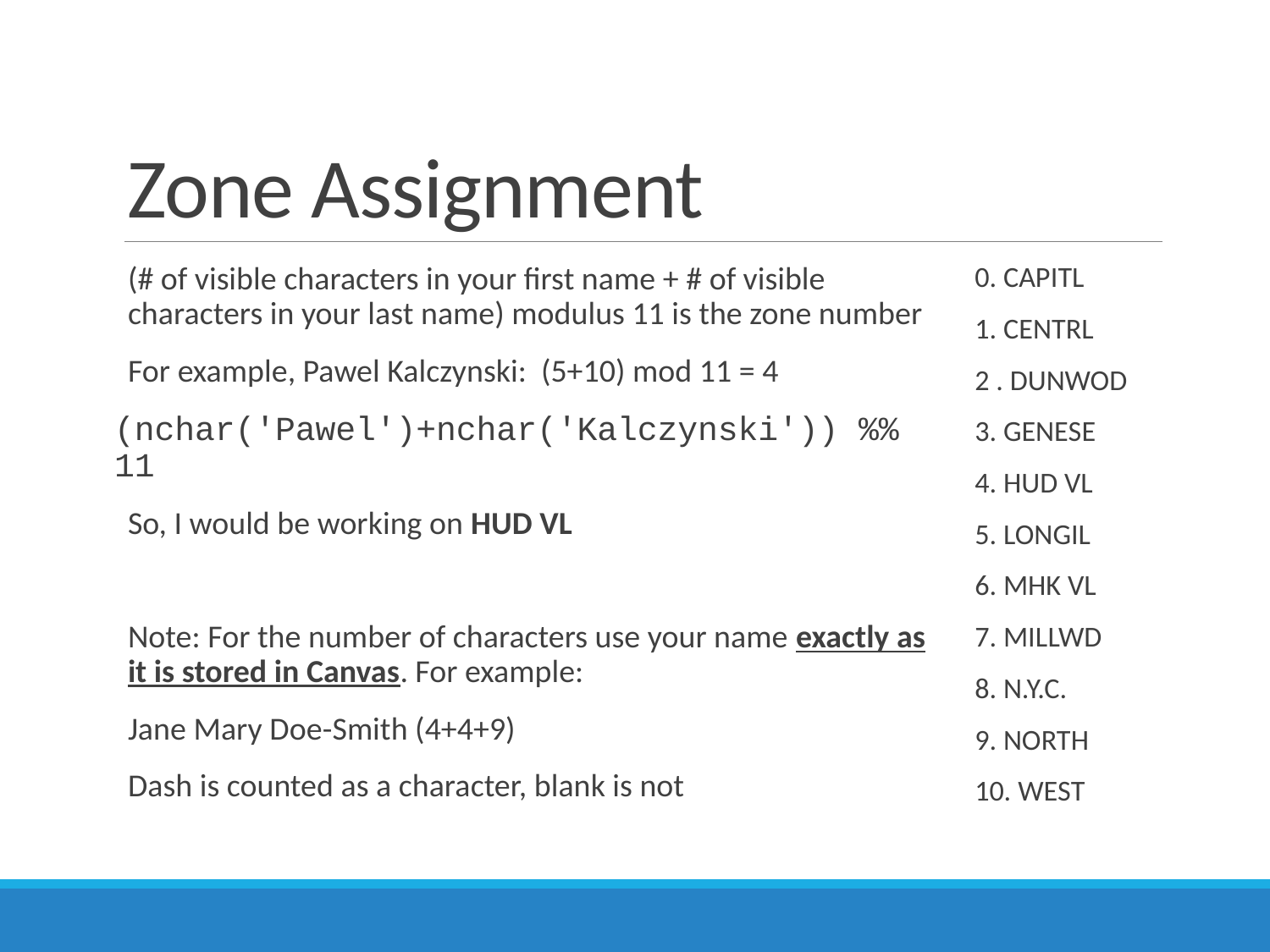

# Zone Assignment
(# of visible characters in your first name + # of visible characters in your last name) modulus 11 is the zone number
For example, Pawel Kalczynski:  (5+10) mod 11 = 4
(nchar('Pawel')+nchar('Kalczynski')) %% 11
So, I would be working on HUD VL

Note: For the number of characters use your name exactly as it is stored in Canvas. For example:
Jane Mary Doe-Smith (4+4+9)
Dash is counted as a character, blank is not
0. CAPITL
1. CENTRL
2 . DUNWOD
3. GENESE
4. HUD VL
5. LONGIL
6. MHK VL
7. MILLWD
8. N.Y.C.
9. NORTH
10. WEST